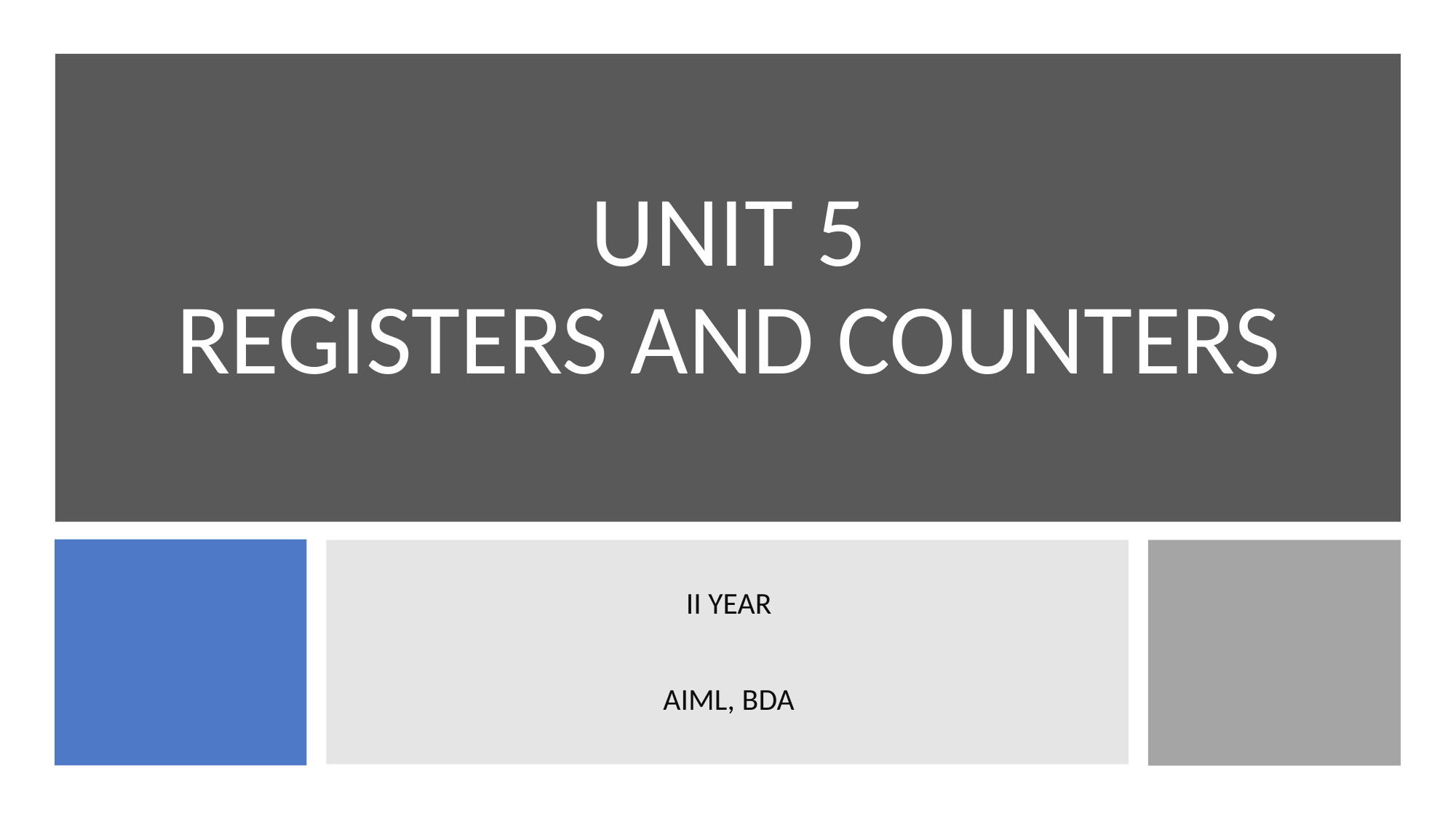

# UNIT 5 REGISTERS AND COUNTERS

II YEAR

AIML, BDA